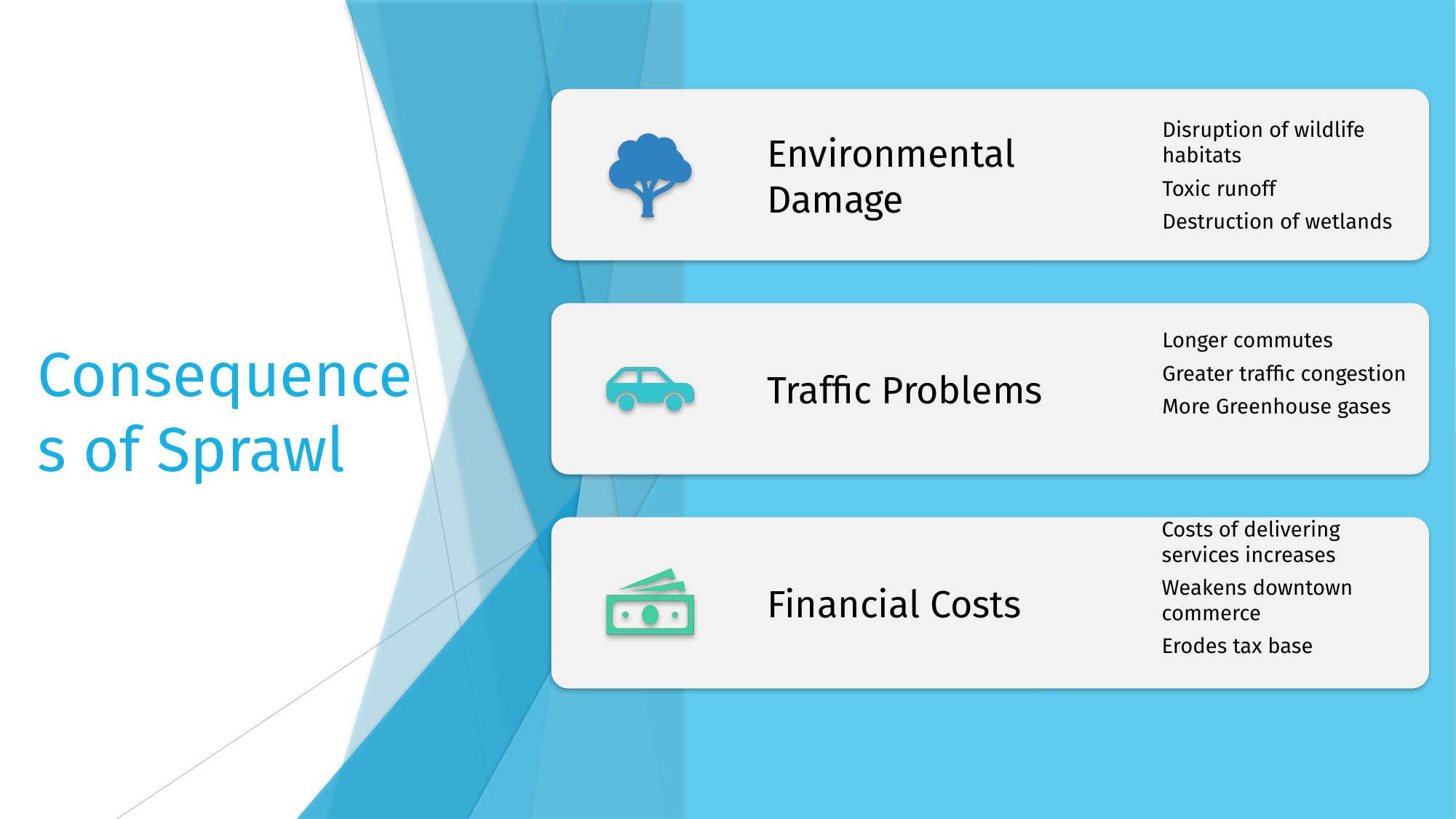

Environmental Damage
Disruption of wildlife habitats
Toxic runoff
Destruction of wetlands
Traffic Problems
Longer commutes
Greater traffic congestion
More Greenhouse gases

Financial Costs
Costs of delivering services increases
Weakens downtown commerce
Erodes tax base

# Consequences of Sprawl